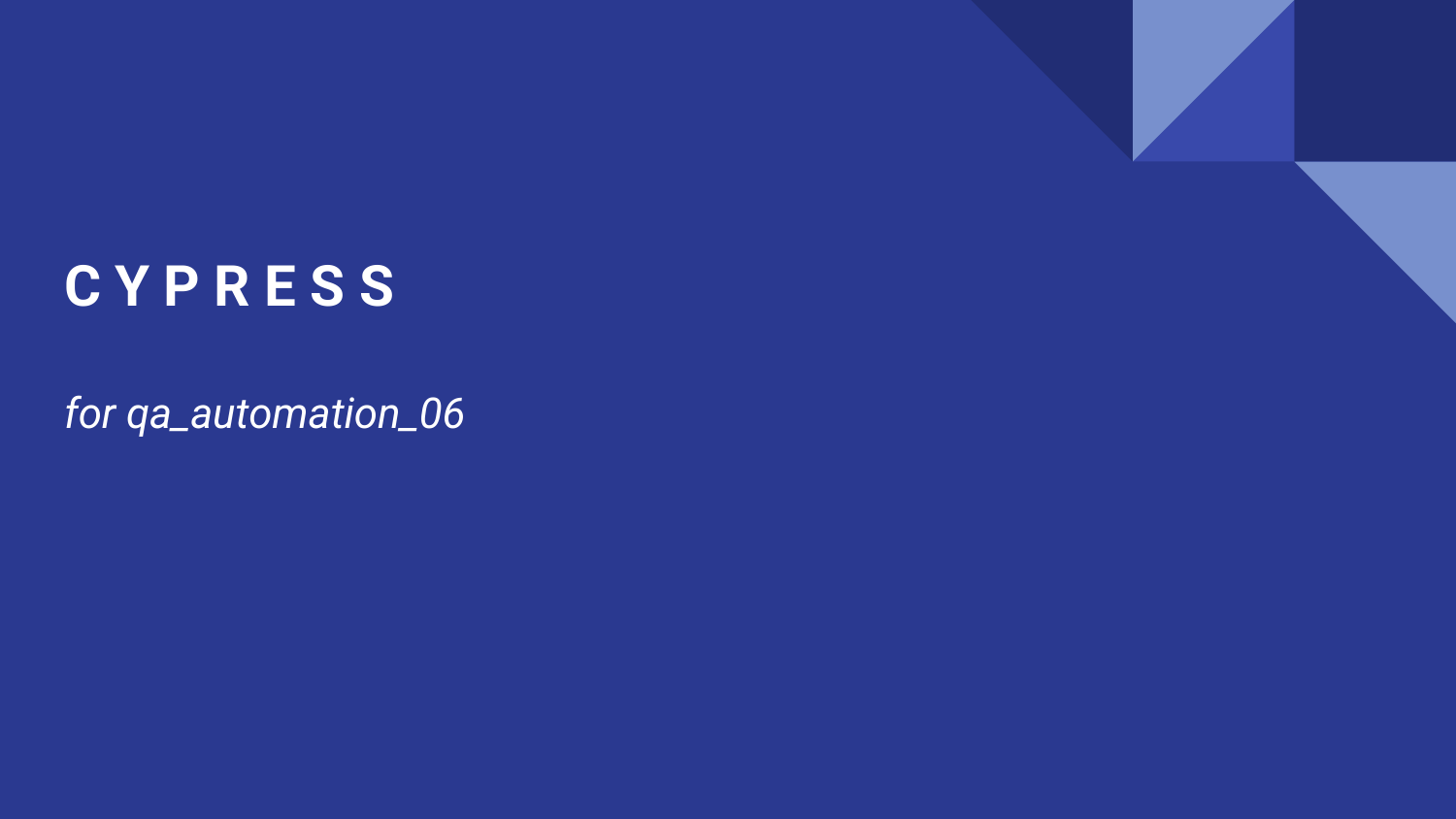

# C Y P R E S S
for qa_automation_06